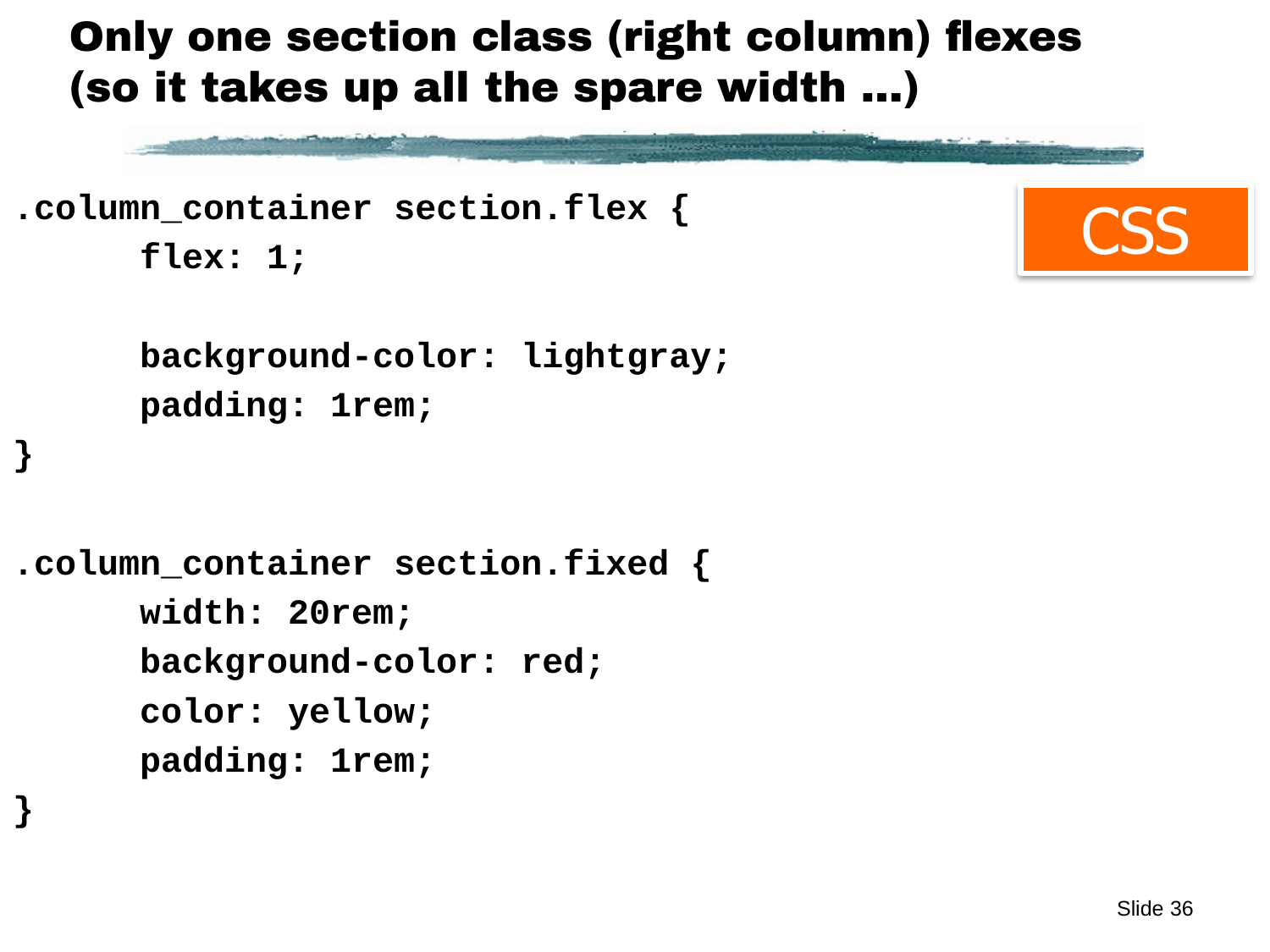

# Only one section class (right column) flexes (so it takes up all the spare width …)
.column_container section.flex {
	flex: 1;

	background-color: lightgray;
    	padding: 1rem;
}

.column_container section.fixed {
    	width: 20rem;
    	background-color: red;
    	color: yellow;
    	padding: 1rem;
}
CSS
Slide 36